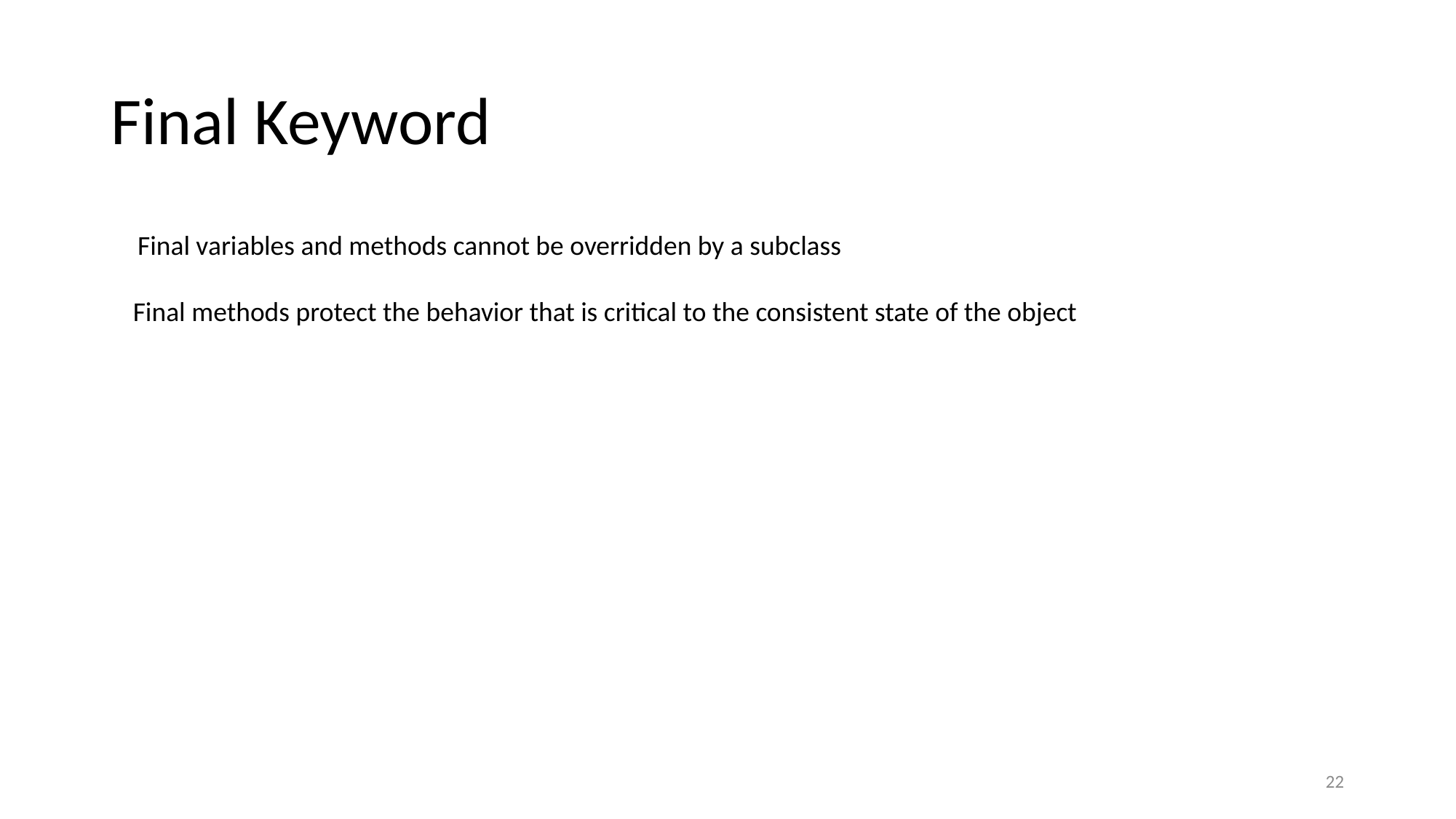

# Final Keyword
Final variables and methods cannot be overridden by a subclass
Final methods protect the behavior that is critical to the consistent state of the object
22